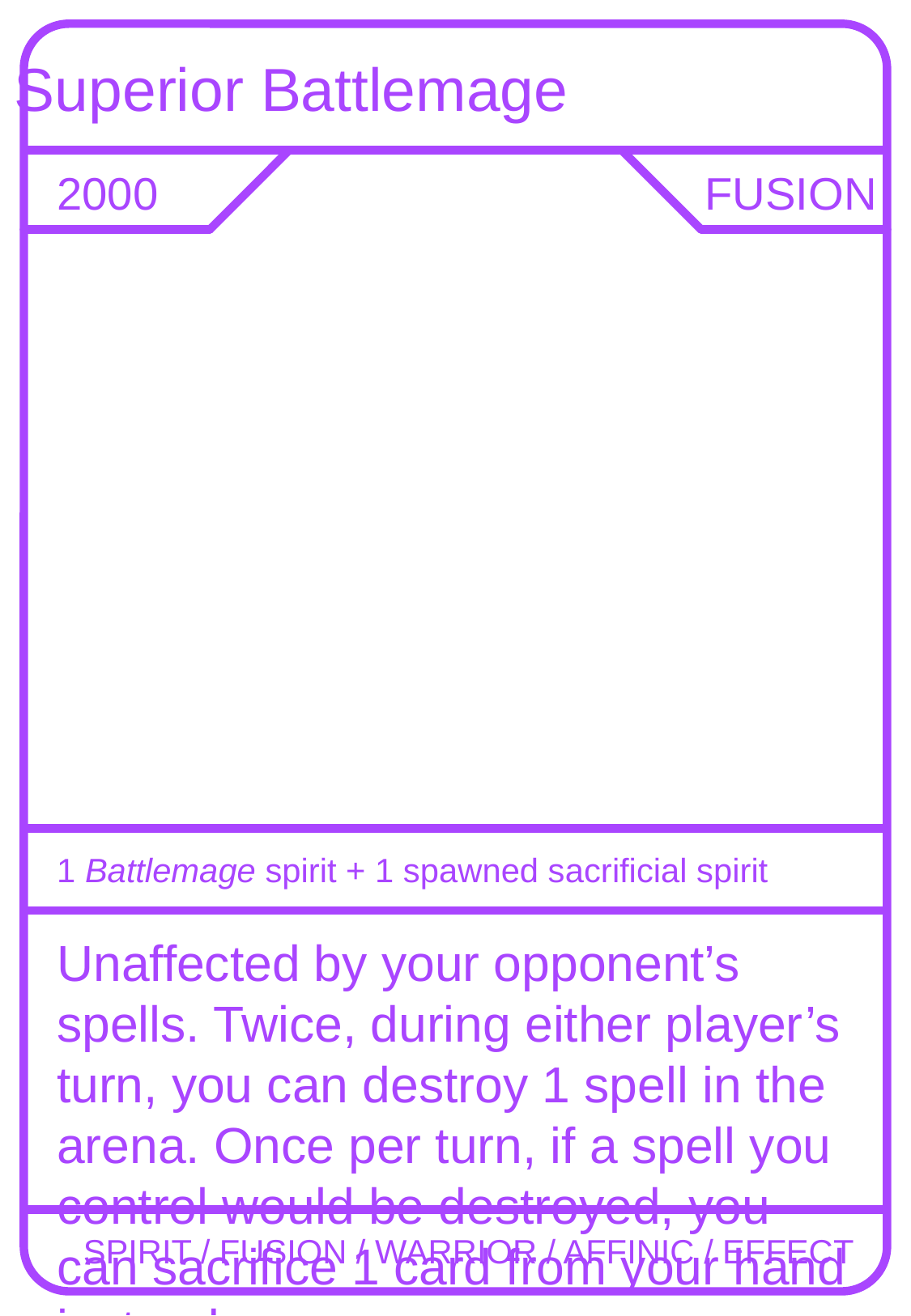

Superior Battlemage
2000
FUSION
1 Battlemage spirit + 1 spawned sacrificial spirit
Unaffected by your opponent’s spells. Twice, during either player’s turn, you can destroy 1 spell in the arena. Once per turn, if a spell you control would be destroyed, you can sacrifice 1 card from your hand instead.
SPIRIT / FUSION / WARRIOR / AFFINIC / EFFECT